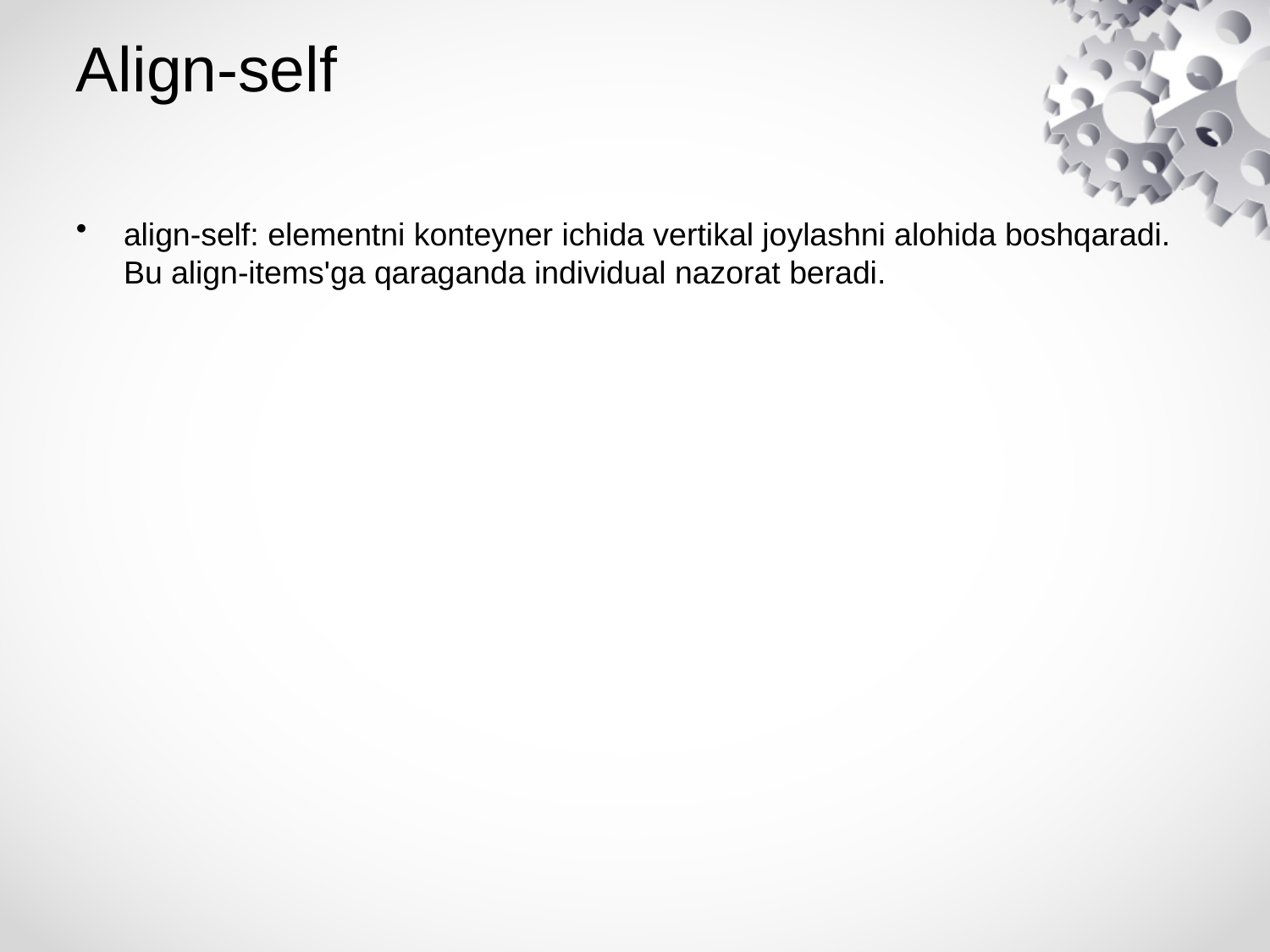

# Align-self

align-self: elementni konteyner ichida vertikal joylashni alohida boshqaradi. Bu align-items'ga qaraganda individual nazorat beradi.